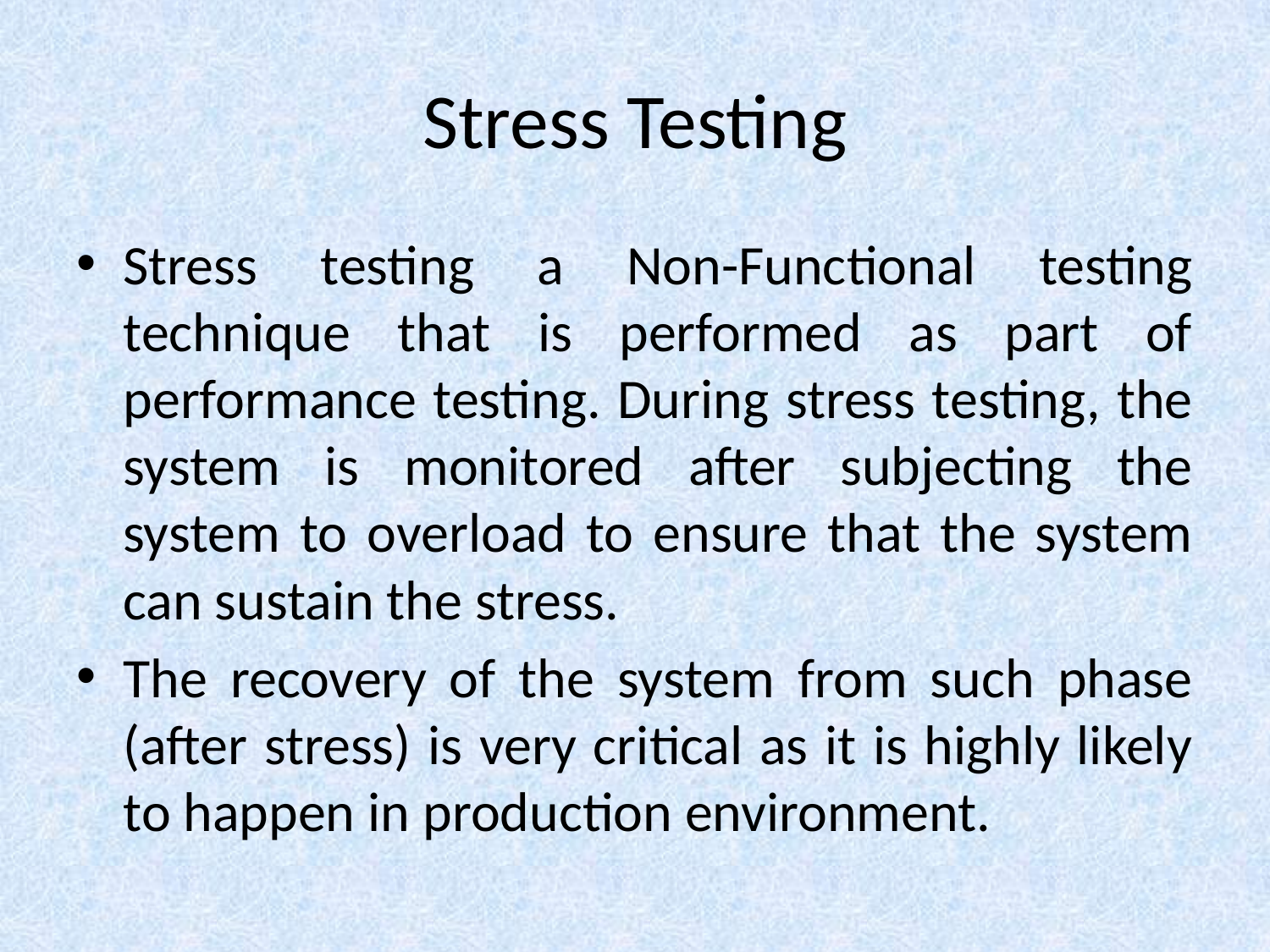

# Stress Testing
Stress testing a Non-Functional testing technique that is performed as part of performance testing. During stress testing, the system is monitored after subjecting the system to overload to ensure that the system can sustain the stress.
The recovery of the system from such phase (after stress) is very critical as it is highly likely to happen in production environment.